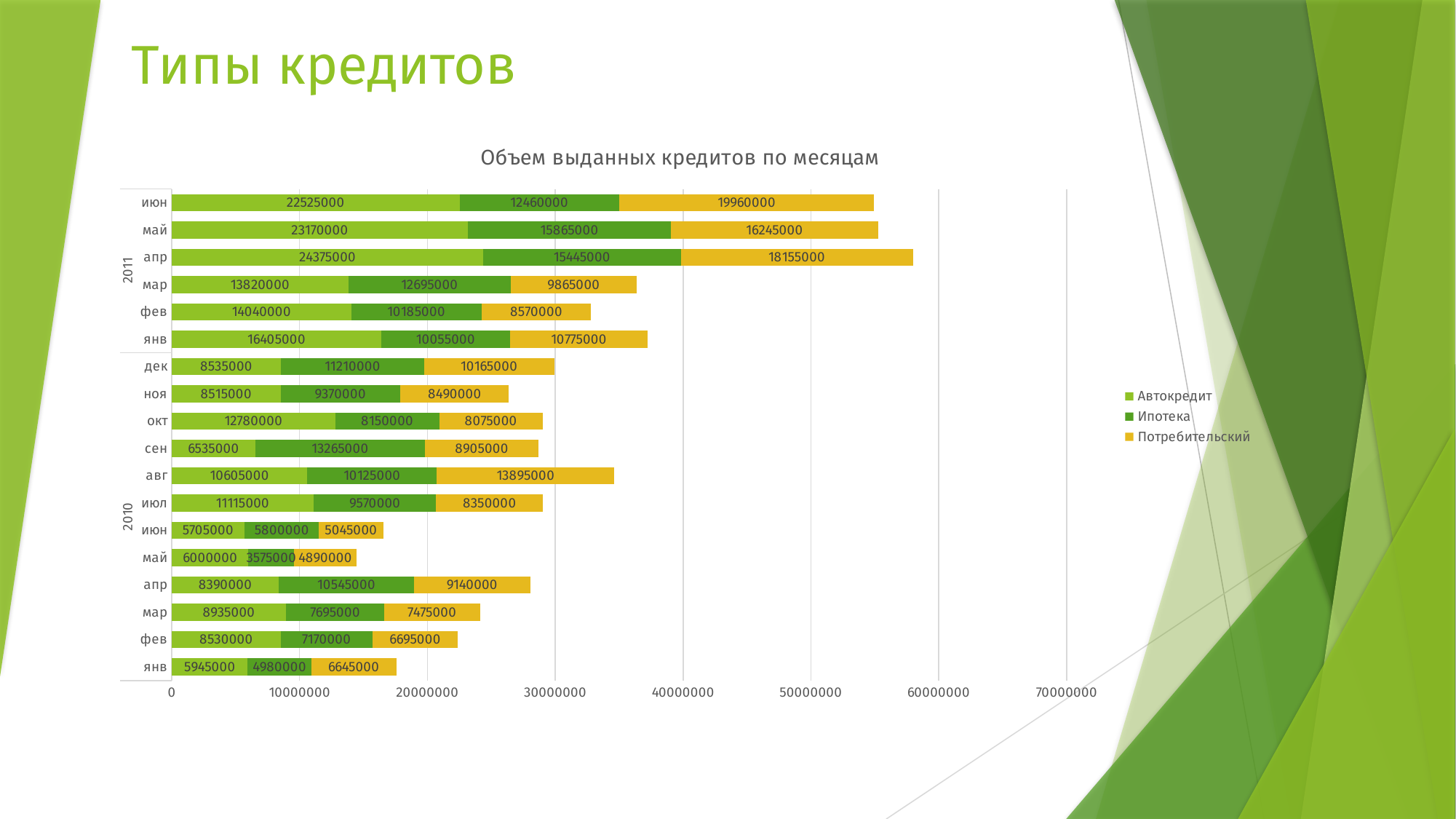

Типы кредитов

### Chart: Объем выданных кредитов по месяцам

| Category | Автокредит | Ипотека | Потребительский |
|---|---|---|---|
| янв | 5945000.0 | 4980000.0 | 6645000.0 |
| фев | 8530000.0 | 7170000.0 | 6695000.0 |
| мар | 8935000.0 | 7695000.0 | 7475000.0 |
| апр | 8390000.0 | 10545000.0 | 9140000.0 |
| май | 6000000.0 | 3575000.0 | 4890000.0 |
| июн | 5705000.0 | 5800000.0 | 5045000.0 |
| июл | 11115000.0 | 9570000.0 | 8350000.0 |
| авг | 10605000.0 | 10125000.0 | 13895000.0 |
| сен | 6535000.0 | 13265000.0 | 8905000.0 |
| окт | 12780000.0 | 8150000.0 | 8075000.0 |
| ноя | 8515000.0 | 9370000.0 | 8490000.0 |
| дек | 8535000.0 | 11210000.0 | 10165000.0 |
| янв | 16405000.0 | 10055000.0 | 10775000.0 |
| фев | 14040000.0 | 10185000.0 | 8570000.0 |
| мар | 13820000.0 | 12695000.0 | 9865000.0 |
| апр | 24375000.0 | 15445000.0 | 18155000.0 |
| май | 23170000.0 | 15865000.0 | 16245000.0 |
| июн | 22525000.0 | 12460000.0 | 19960000.0 |